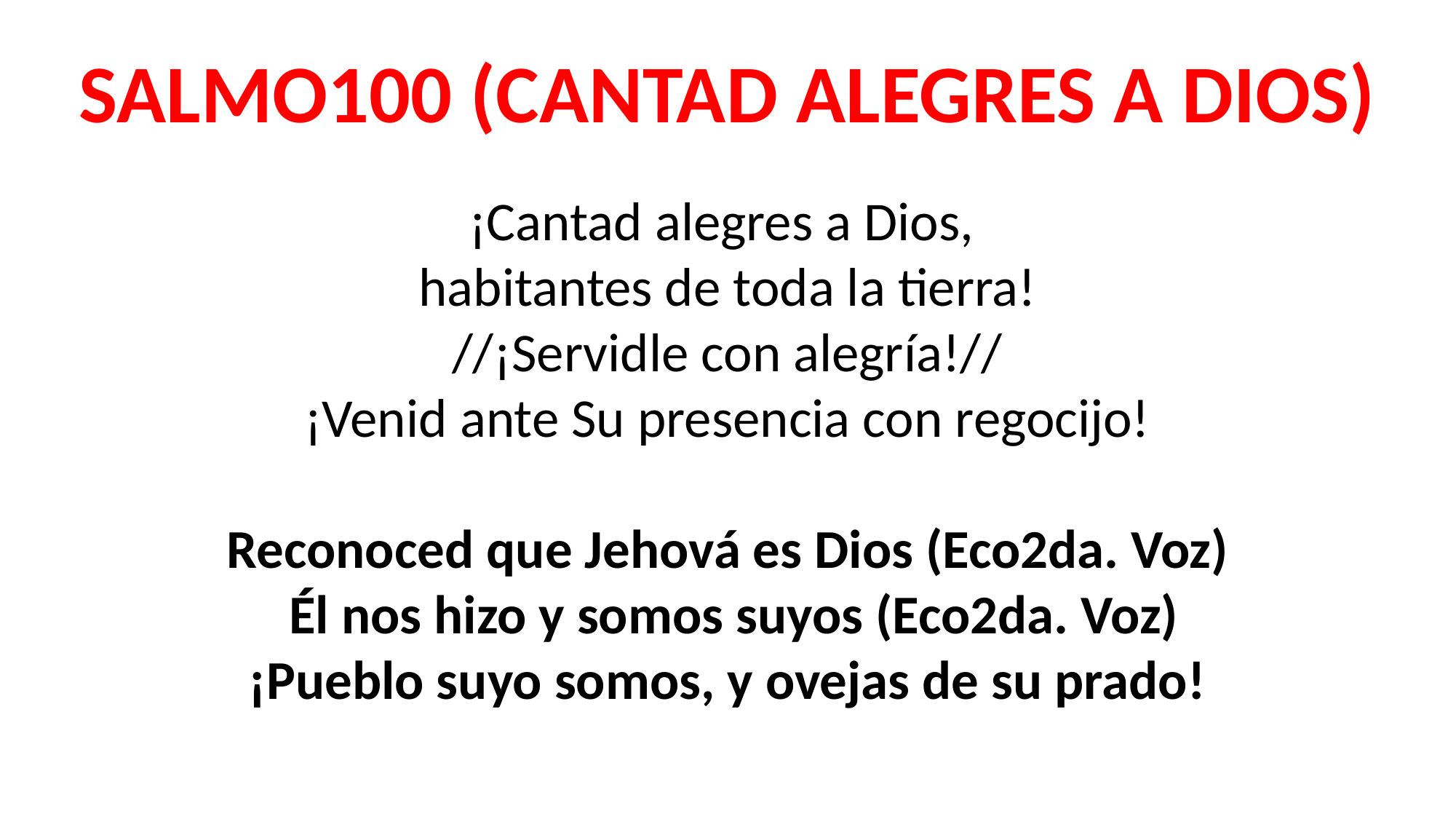

SALMO100 (CANTAD ALEGRES A DIOS)
¡Cantad alegres a Dios,
habitantes de toda la tierra!
//¡Servidle con alegría!//
¡Venid ante Su presencia con regocijo!

Reconoced que Jehová es Dios (Eco2da. Voz)
 Él nos hizo y somos suyos (Eco2da. Voz)
¡Pueblo suyo somos, y ovejas de su prado!